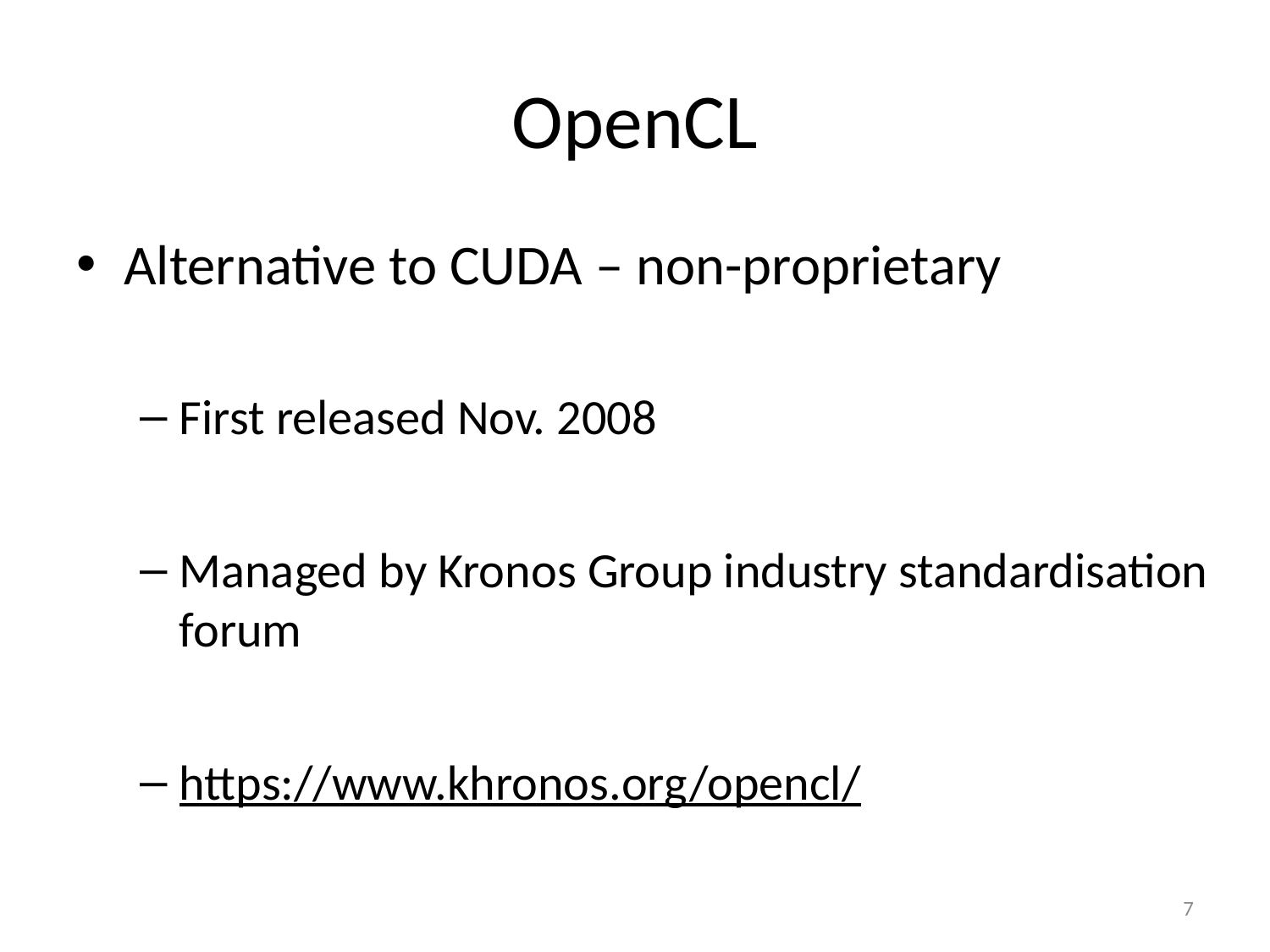

# OpenCL
Alternative to CUDA – non-proprietary

First released Nov. 2008

Managed by Kronos Group industry standardisation forum

https://www.khronos.org/opencl/

7